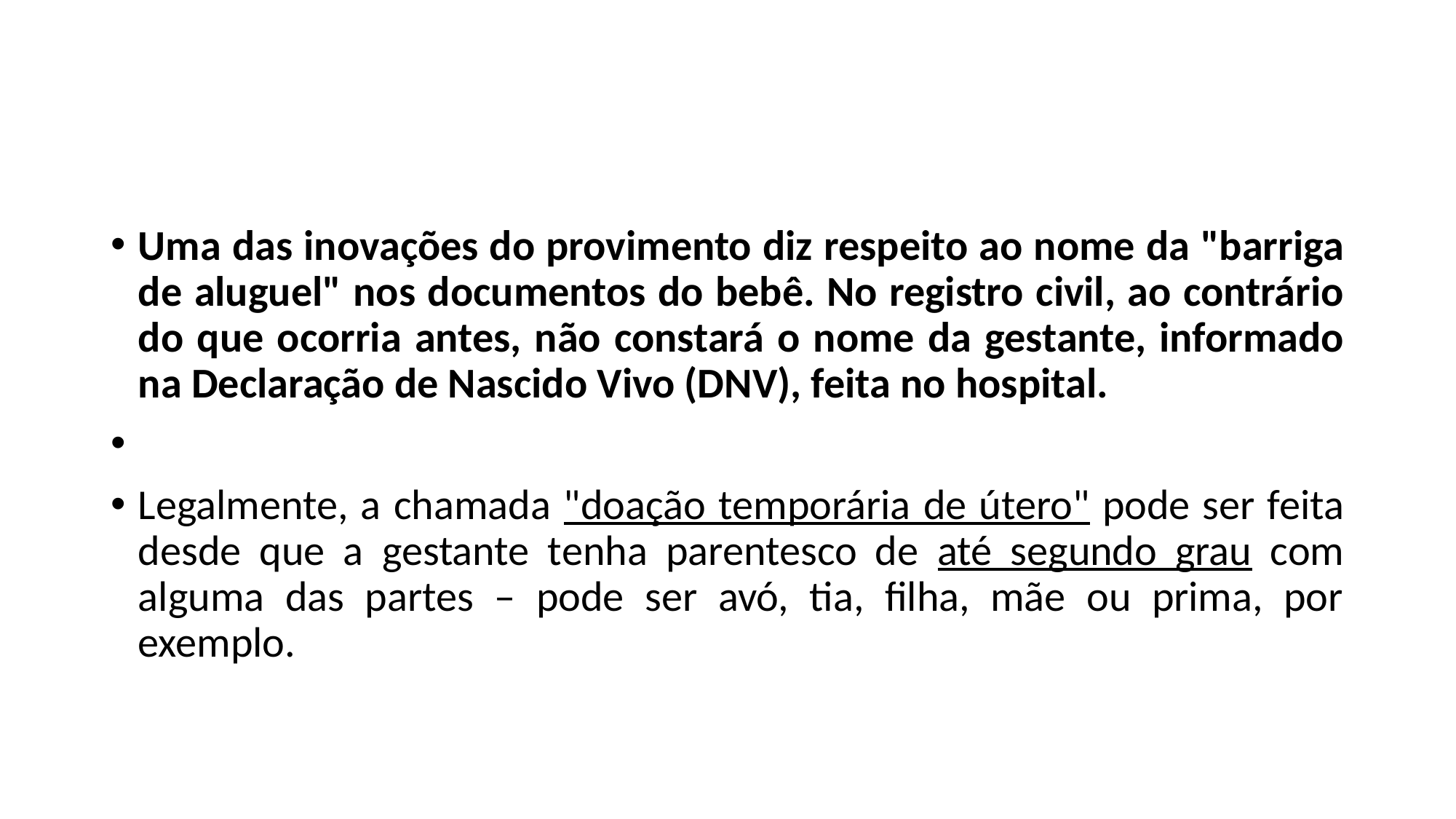

#
Uma das inovações do provimento diz respeito ao nome da "barriga de aluguel" nos documentos do bebê. No registro civil, ao contrário do que ocorria antes, não constará o nome da gestante, informado na Declaração de Nascido Vivo (DNV), feita no hospital.

Legalmente, a chamada "doação temporária de útero" pode ser feita desde que a gestante tenha parentesco de até segundo grau com alguma das partes – pode ser avó, tia, filha, mãe ou prima, por exemplo.